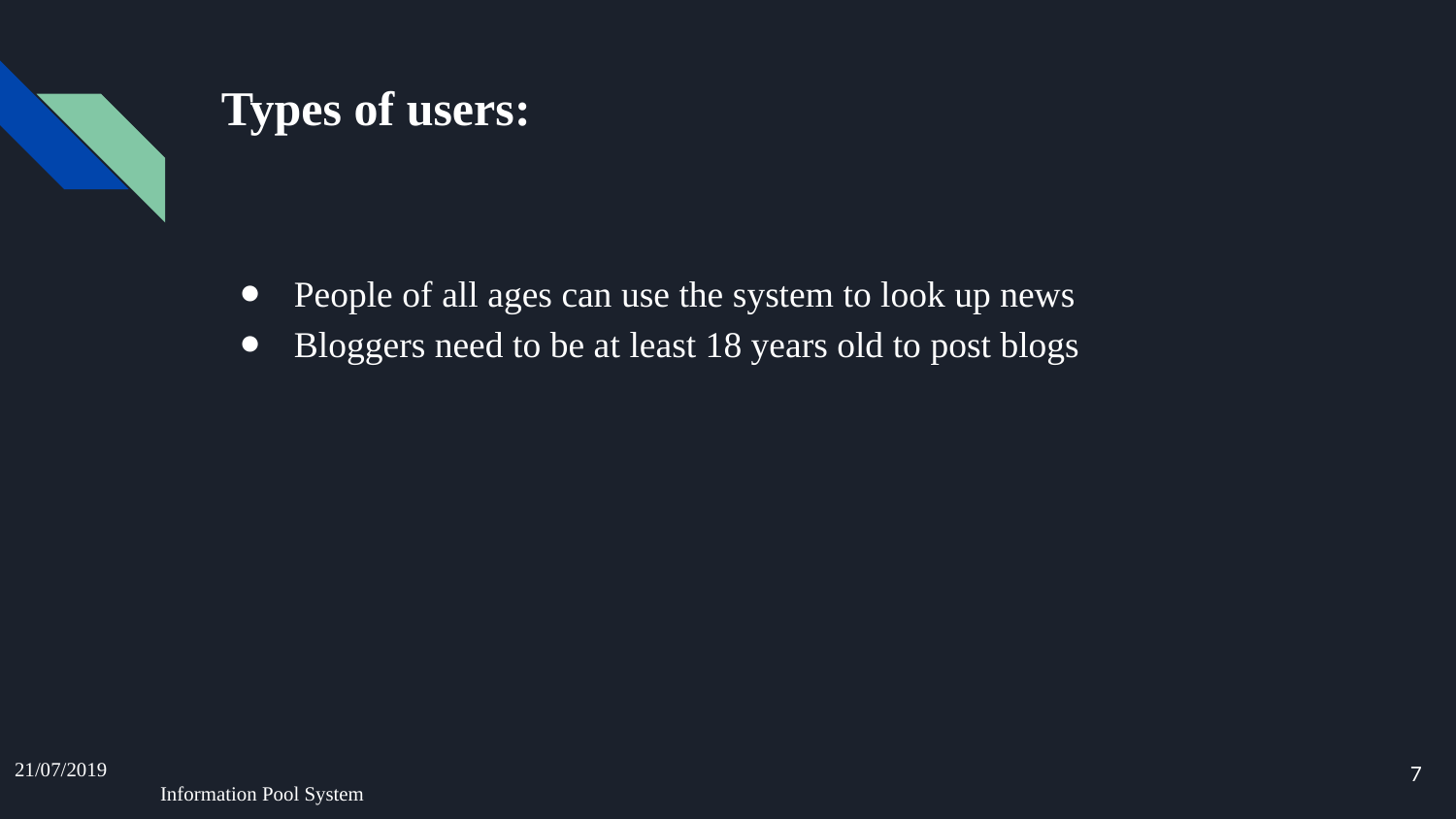

# Types of users:
People of all ages can use the system to look up news
Bloggers need to be at least 18 years old to post blogs
7
21/07/2019							Information Pool System